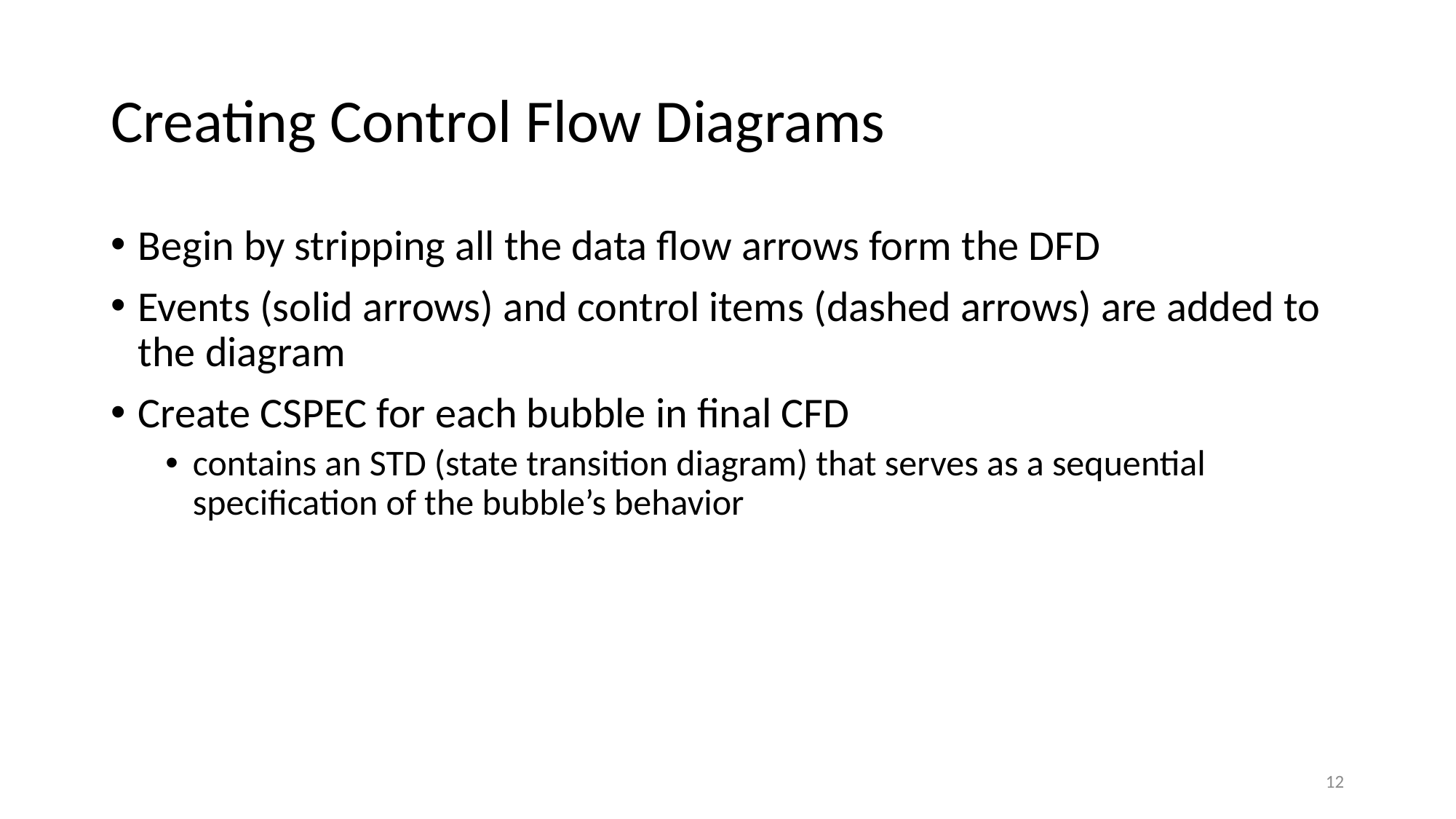

# Creating Control Flow Diagrams
Begin by stripping all the data flow arrows form the DFD
Events (solid arrows) and control items (dashed arrows) are added to the diagram
Create CSPEC for each bubble in final CFD
contains an STD (state transition diagram) that serves as a sequential specification of the bubble’s behavior
12